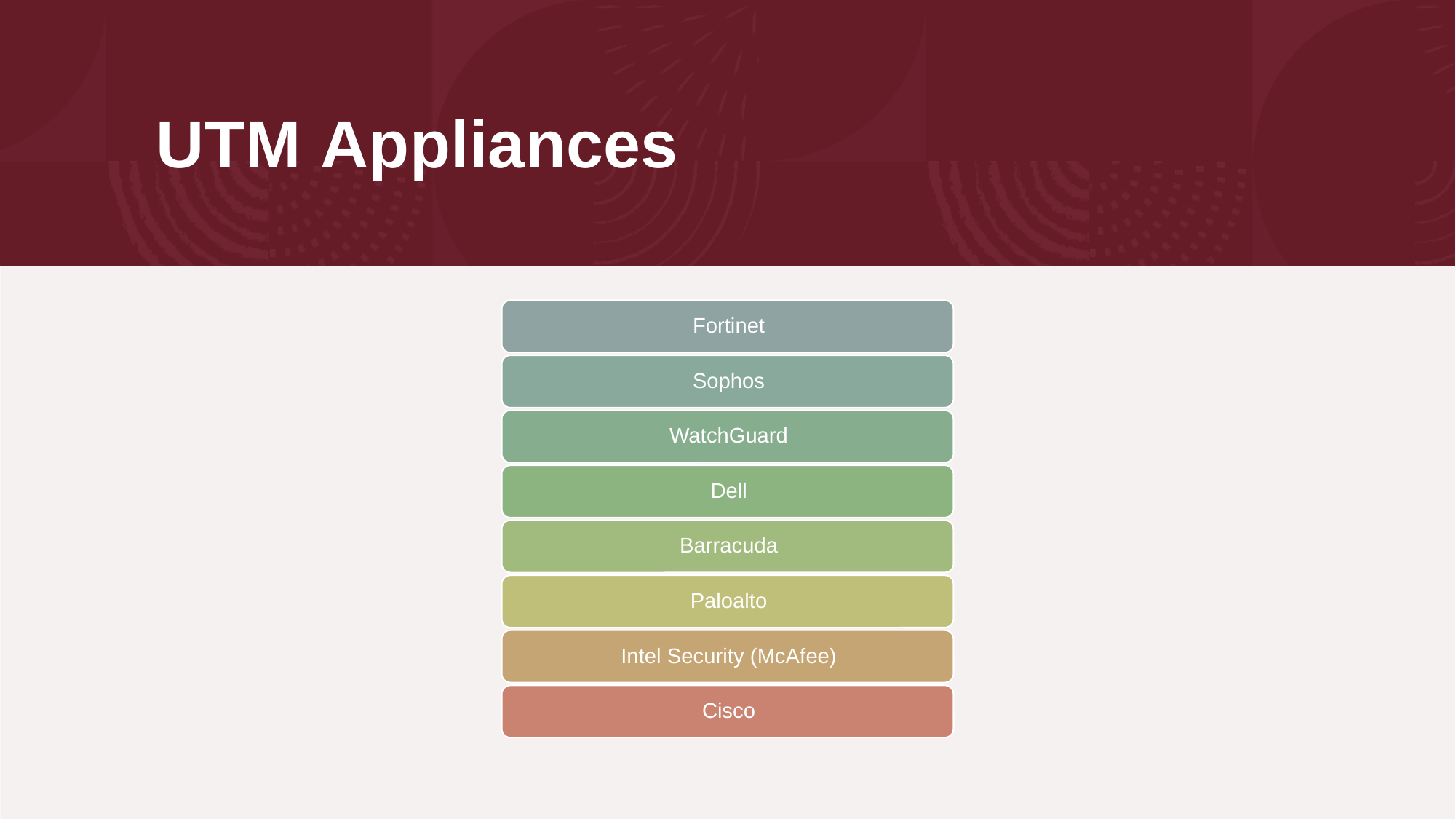

# UTM Appliances
Fortinet
Sophos
WatchGuard
Dell
Barracuda
Paloalto
Intel Security (McAfee)
Cisco